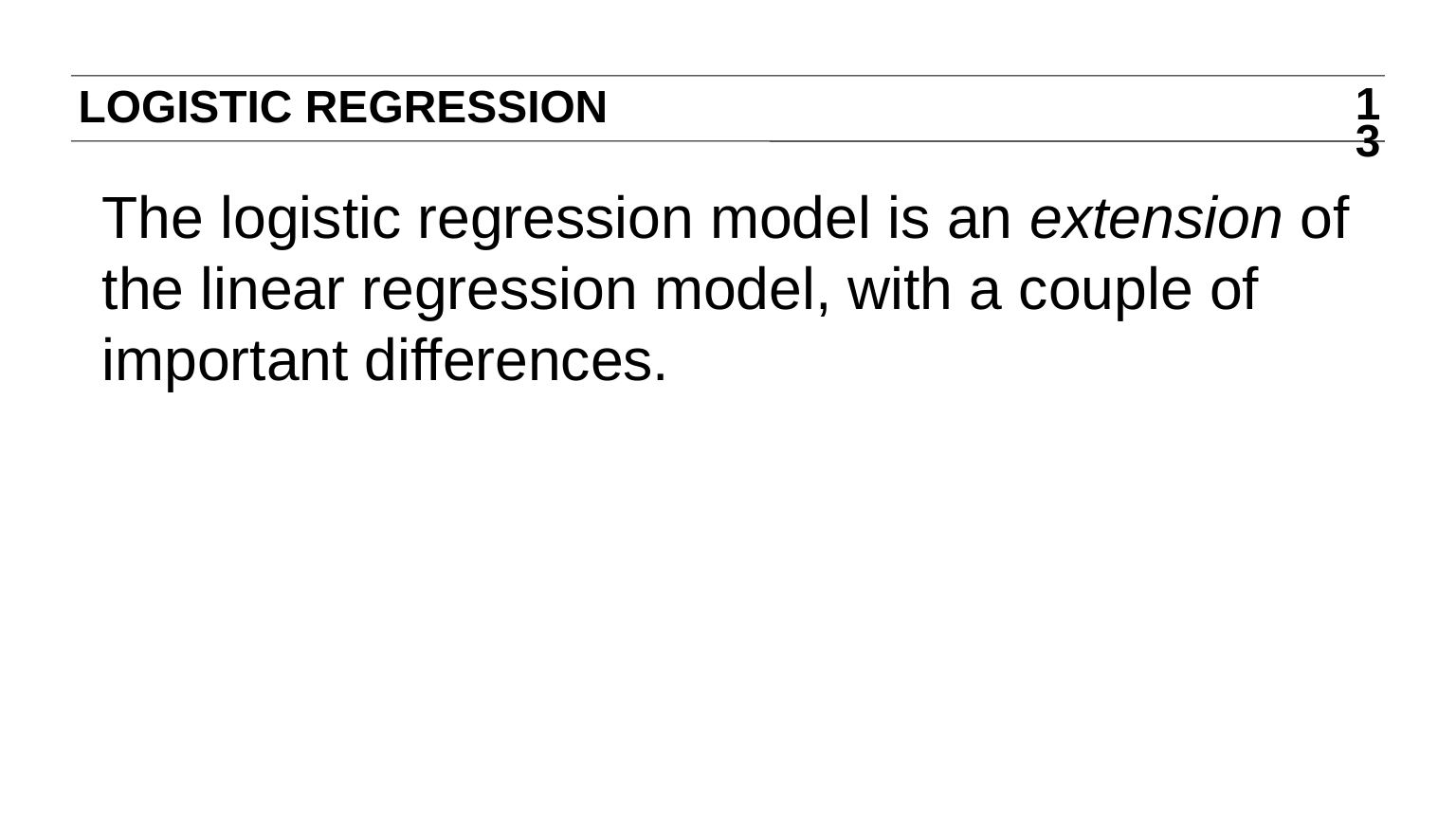

Logistic regression
13
The logistic regression model is an extension of the linear regression model, with a couple of important differences.